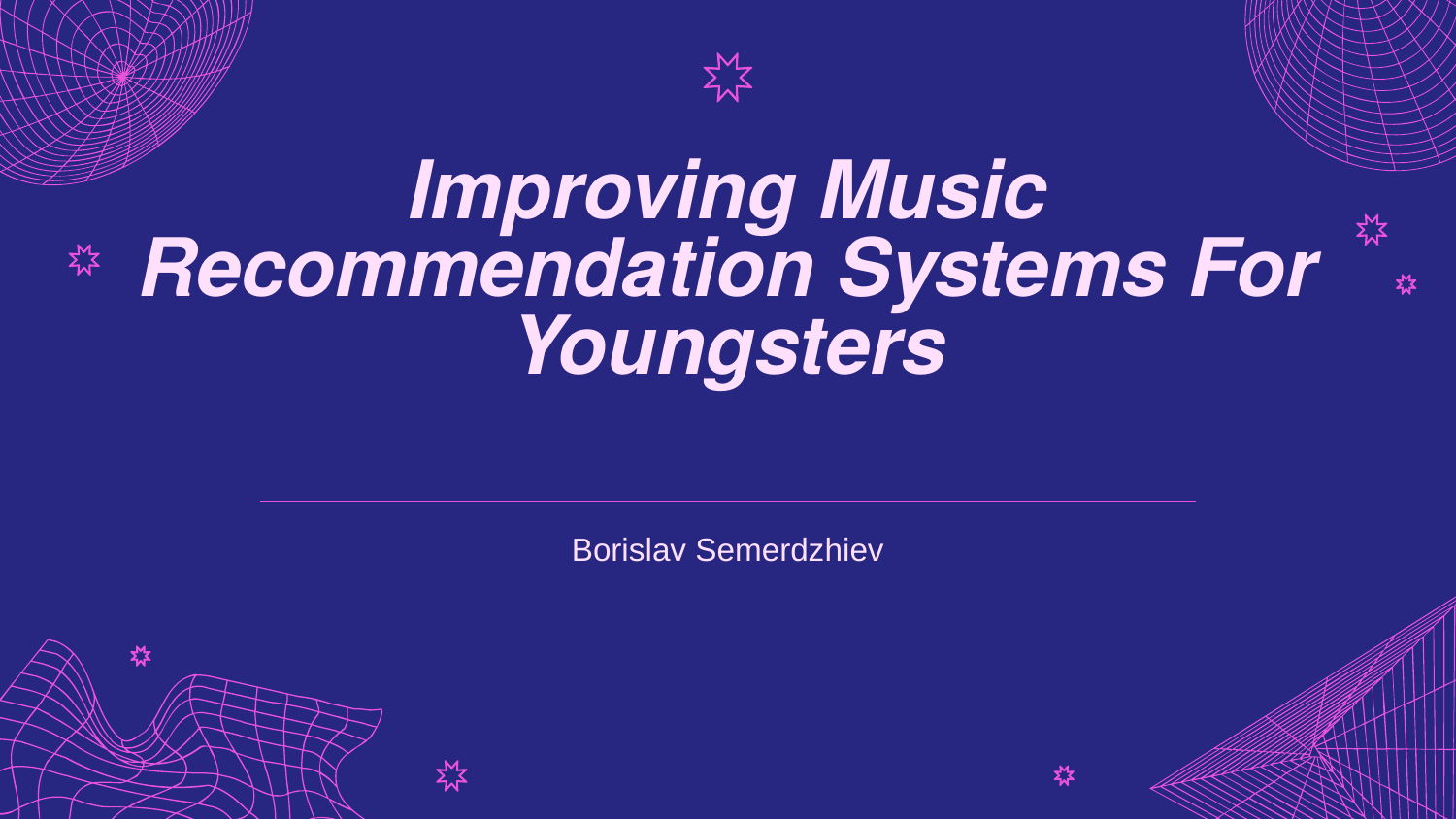

# Improving Music Recommendation Systems For Youngsters
Borislav Semerdzhiev